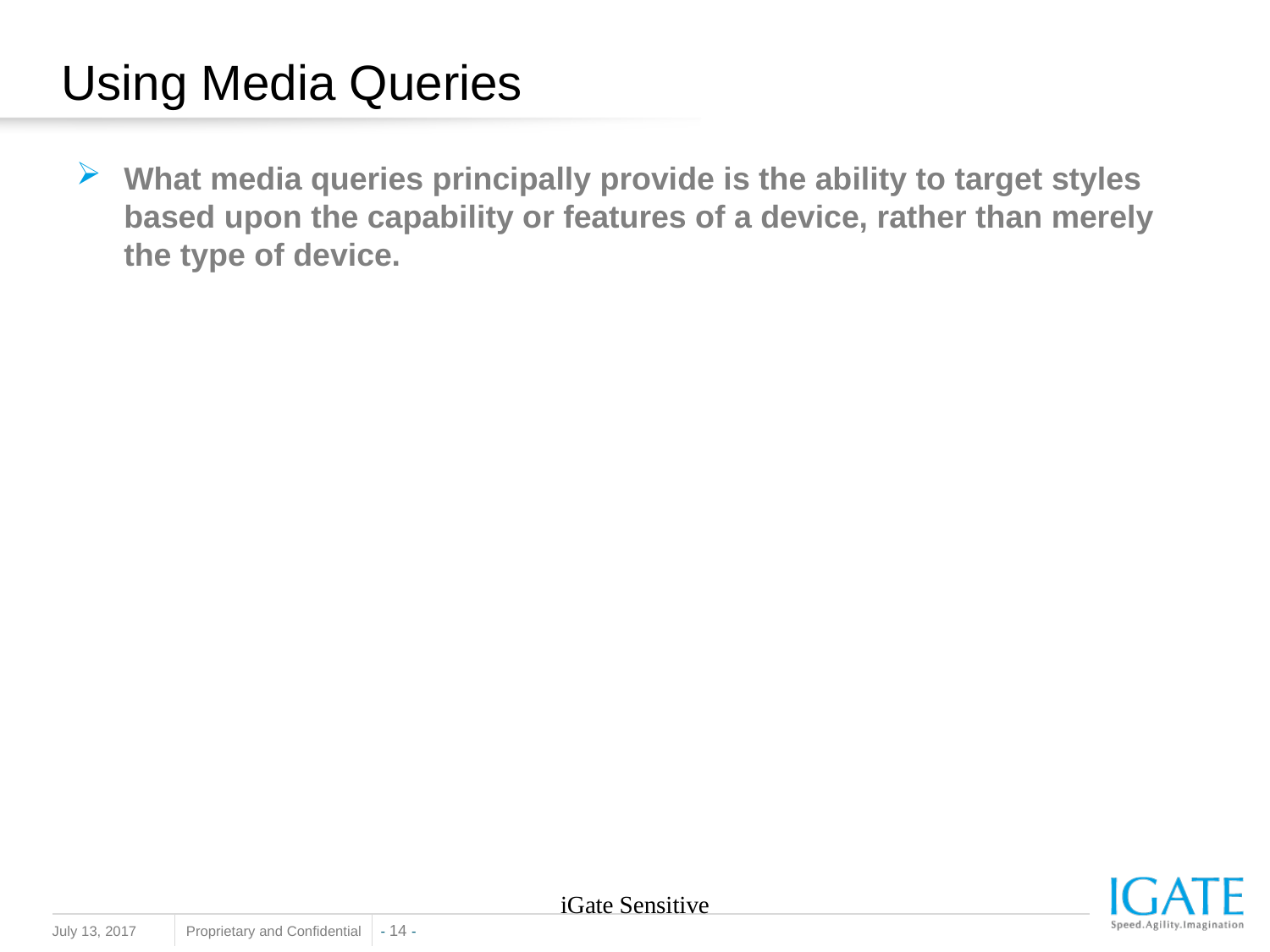

Using Media Queries
What media queries principally provide is the ability to target styles based upon the capability or features of a device, rather than merely the type of device.
iGate Sensitive